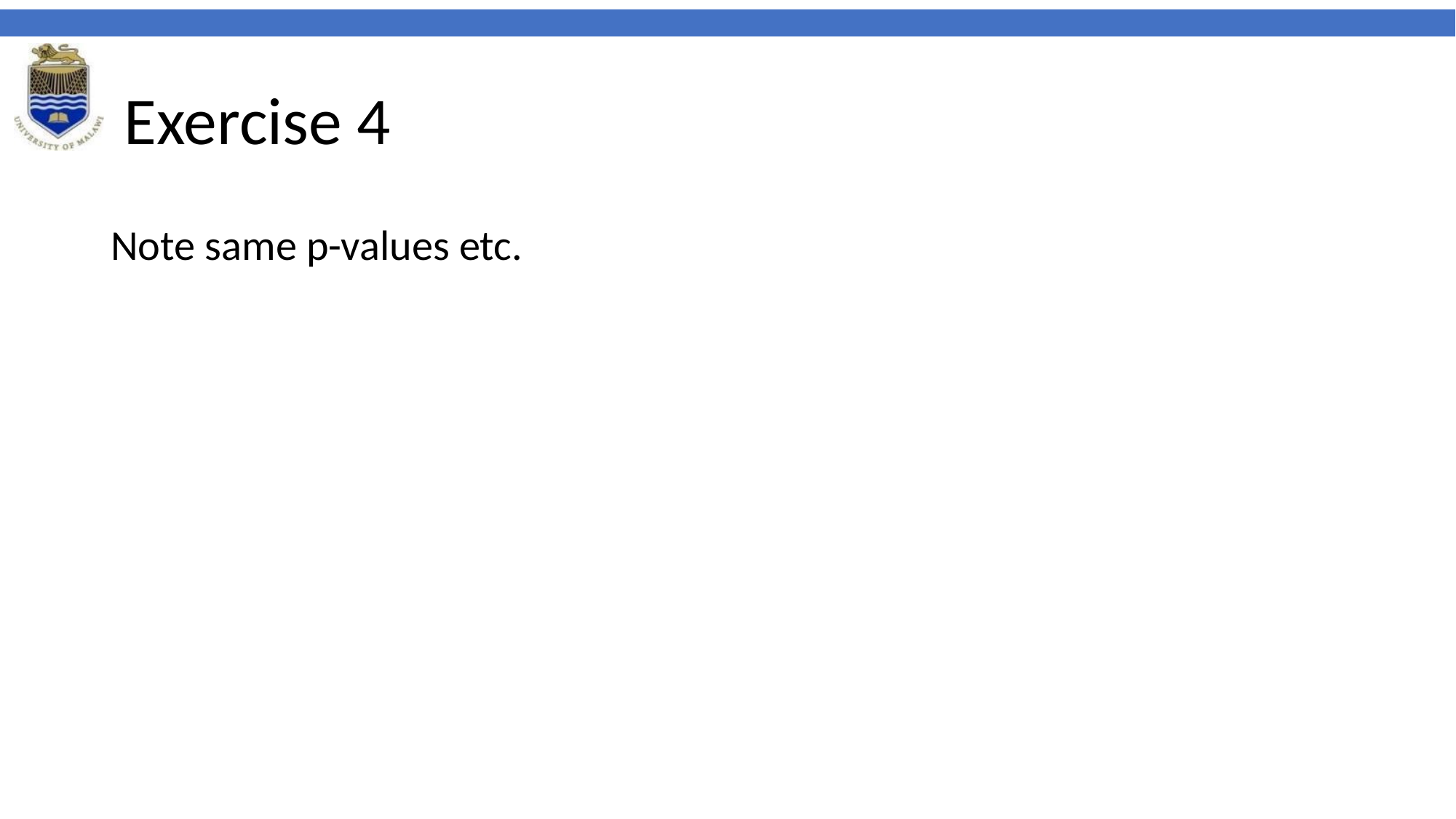

# Exercise 4
Note same p-values etc.